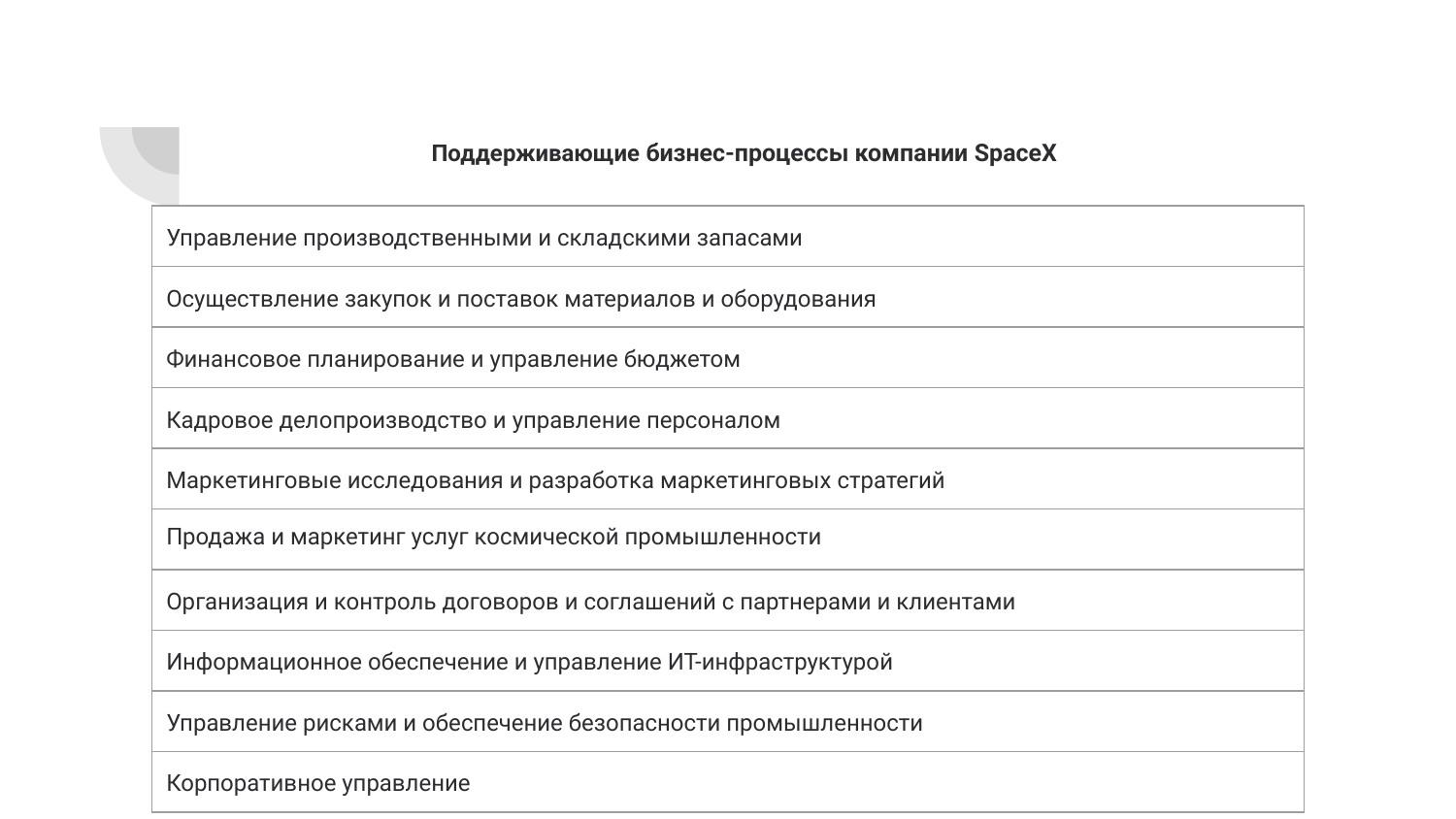

# Поддерживающие бизнес-процессы компании SpaceX
| Управление производственными и складскими запасами |
| --- |
| Осуществление закупок и поставок материалов и оборудования |
| Финансовое планирование и управление бюджетом |
| Кадровое делопроизводство и управление персоналом |
| Маркетинговые исследования и разработка маркетинговых стратегий |
| Продажа и маркетинг услуг космической промышленности |
| Организация и контроль договоров и соглашений с партнерами и клиентами |
| Информационное обеспечение и управление ИТ-инфраструктурой |
| Управление рисками и обеспечение безопасности промышленности |
| Корпоративное управление |